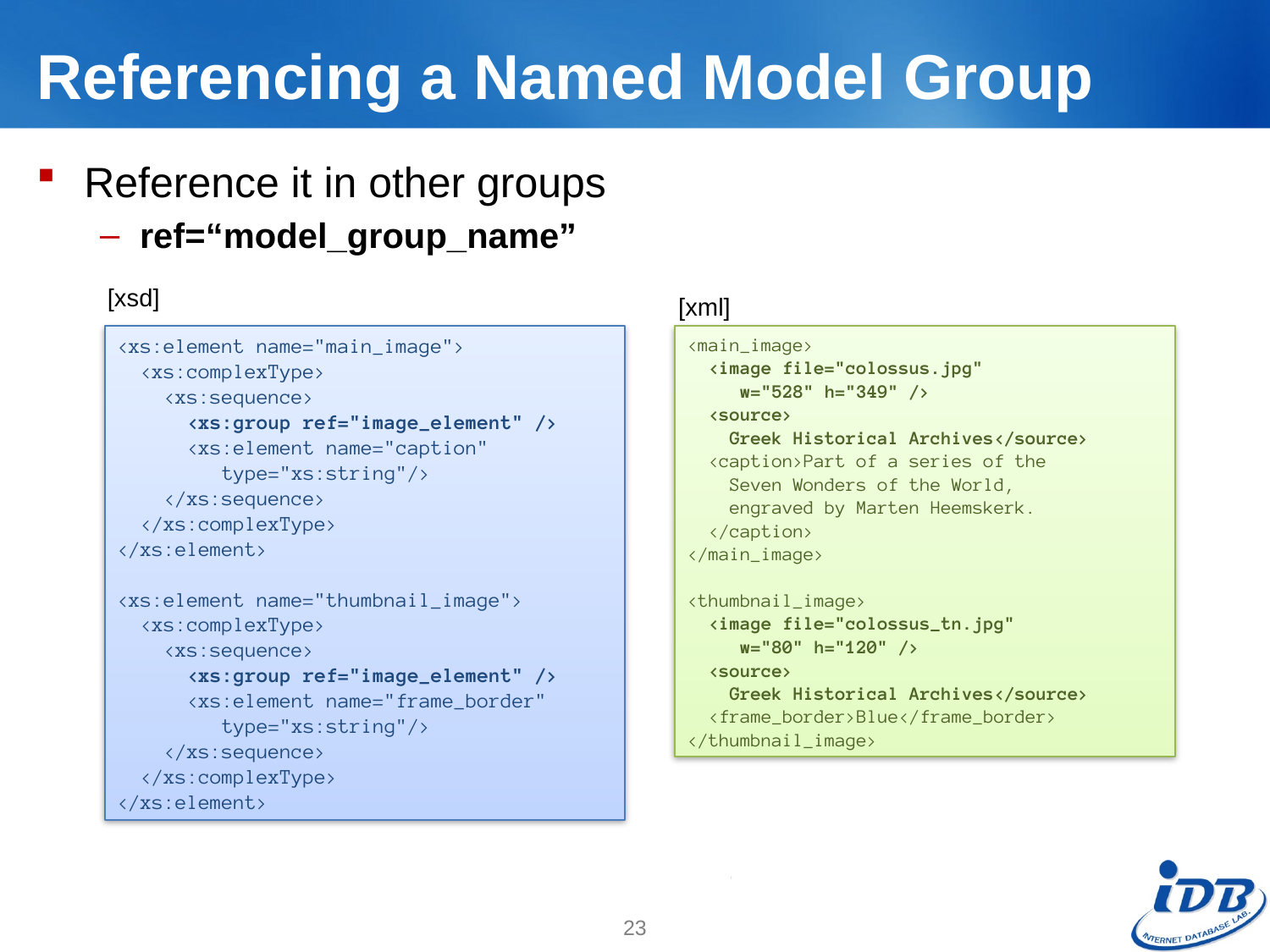

# Referencing a Named Model Group
Reference it in other groups
ref=“model_group_name”
[xsd]
[xml]
<xs:element name="main_image">
  <xs:complexType>
    <xs:sequence>
      <xs:group ref="image_element" />
      <xs:element name="caption"
         type="xs:string"/>
    </xs:sequence>
  </xs:complexType>
</xs:element>

<xs:element name="thumbnail_image">
  <xs:complexType>
    <xs:sequence>
      <xs:group ref="image_element" />
      <xs:element name="frame_border"
         type="xs:string"/>
    </xs:sequence>
  </xs:complexType>
</xs:element>
<main_image>
  <image file="colossus.jpg"
     w="528" h="349" />
  <source>
    Greek Historical Archives</source>
  <caption>Part of a series of the
    Seven Wonders of the World,
    engraved by Marten Heemskerk.
  </caption>
</main_image>

<thumbnail_image>
  <image file="colossus_tn.jpg"
     w="80" h="120" />
  <source>
    Greek Historical Archives</source>
  <frame_border>Blue</frame_border>
</thumbnail_image>
23